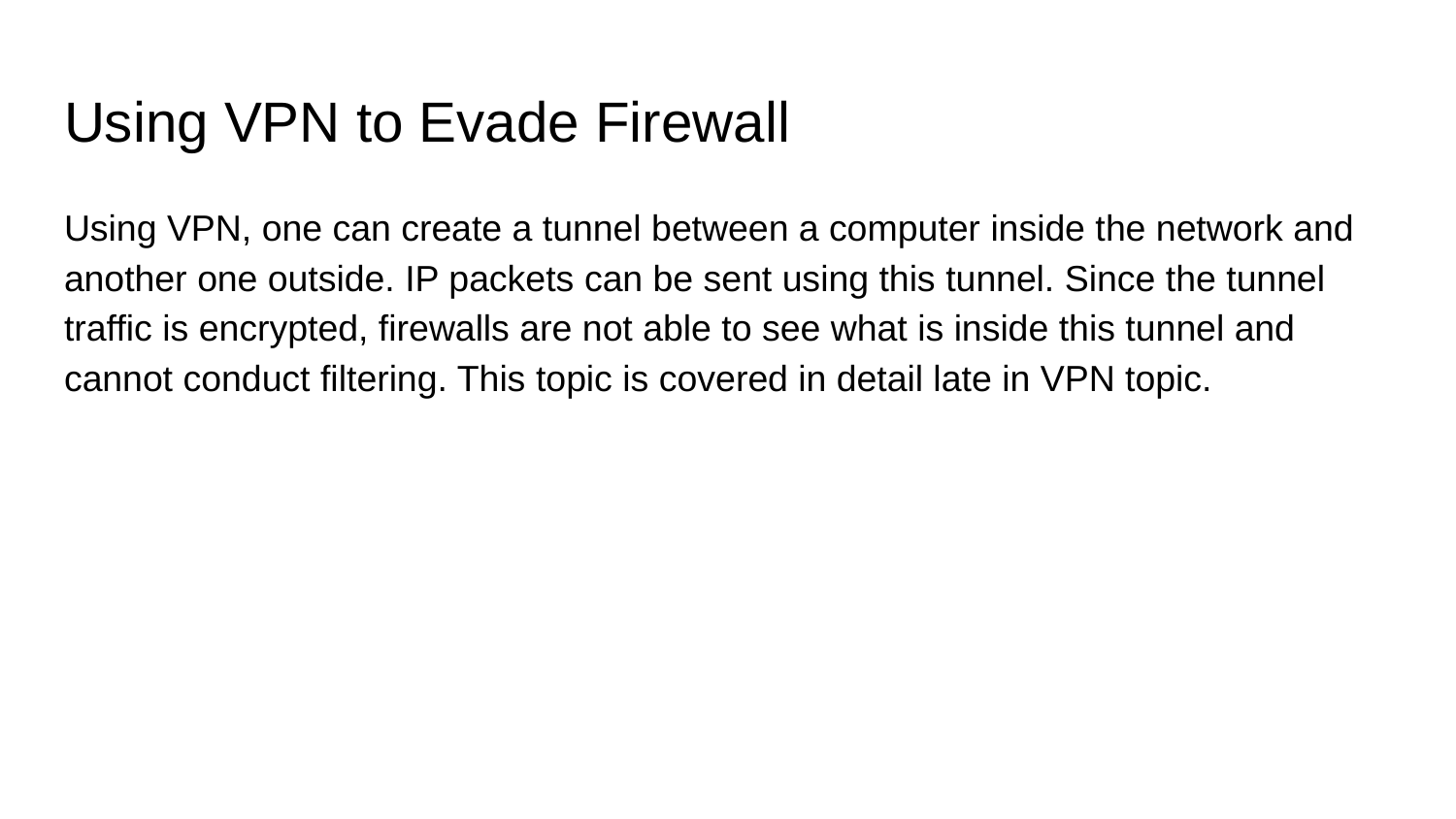

# Using VPN to Evade Firewall
Using VPN, one can create a tunnel between a computer inside the network and another one outside. IP packets can be sent using this tunnel. Since the tunnel traffic is encrypted, firewalls are not able to see what is inside this tunnel and cannot conduct filtering. This topic is covered in detail late in VPN topic.